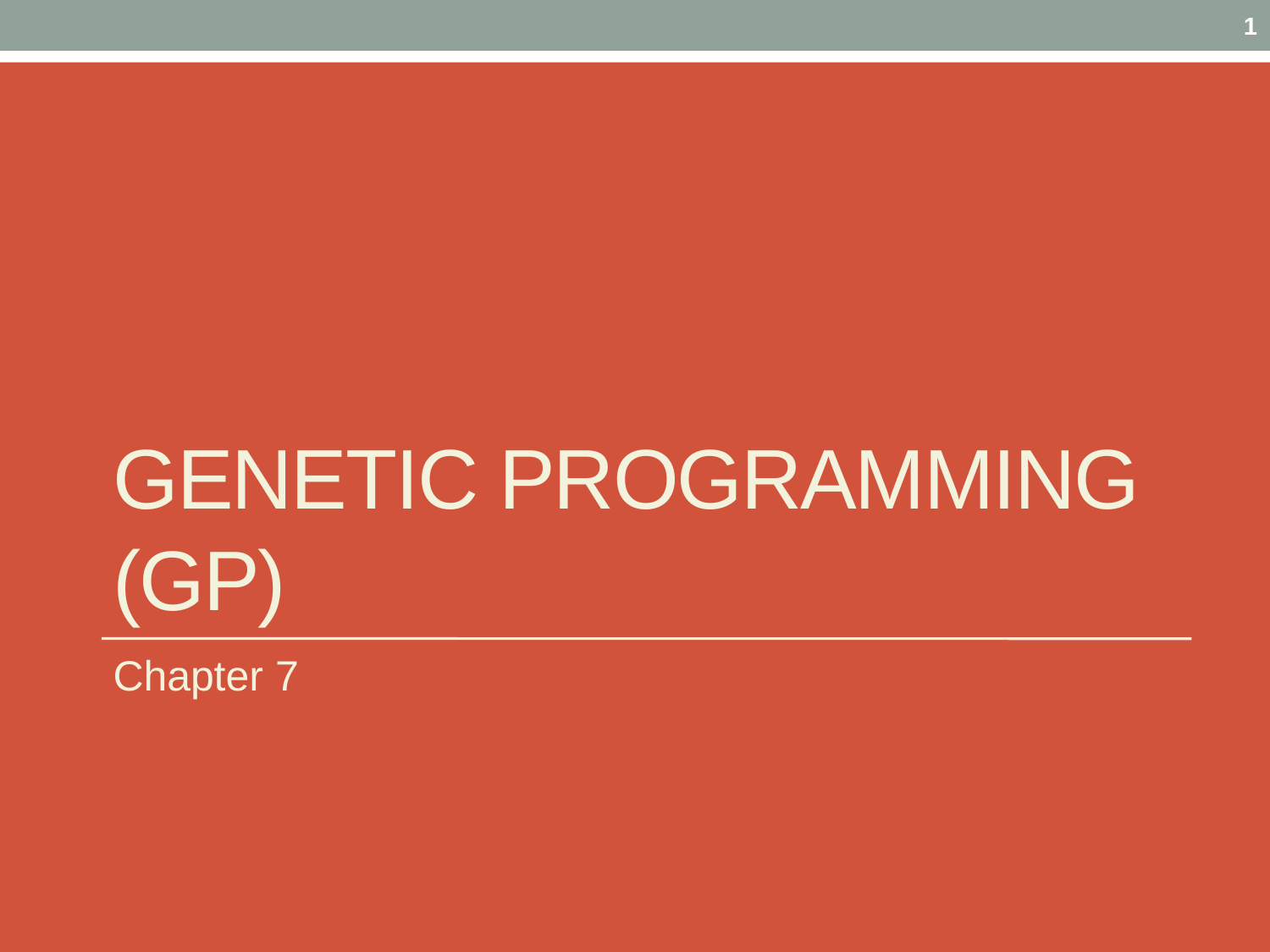

1
# Genetic Programming (GP)
Chapter 7